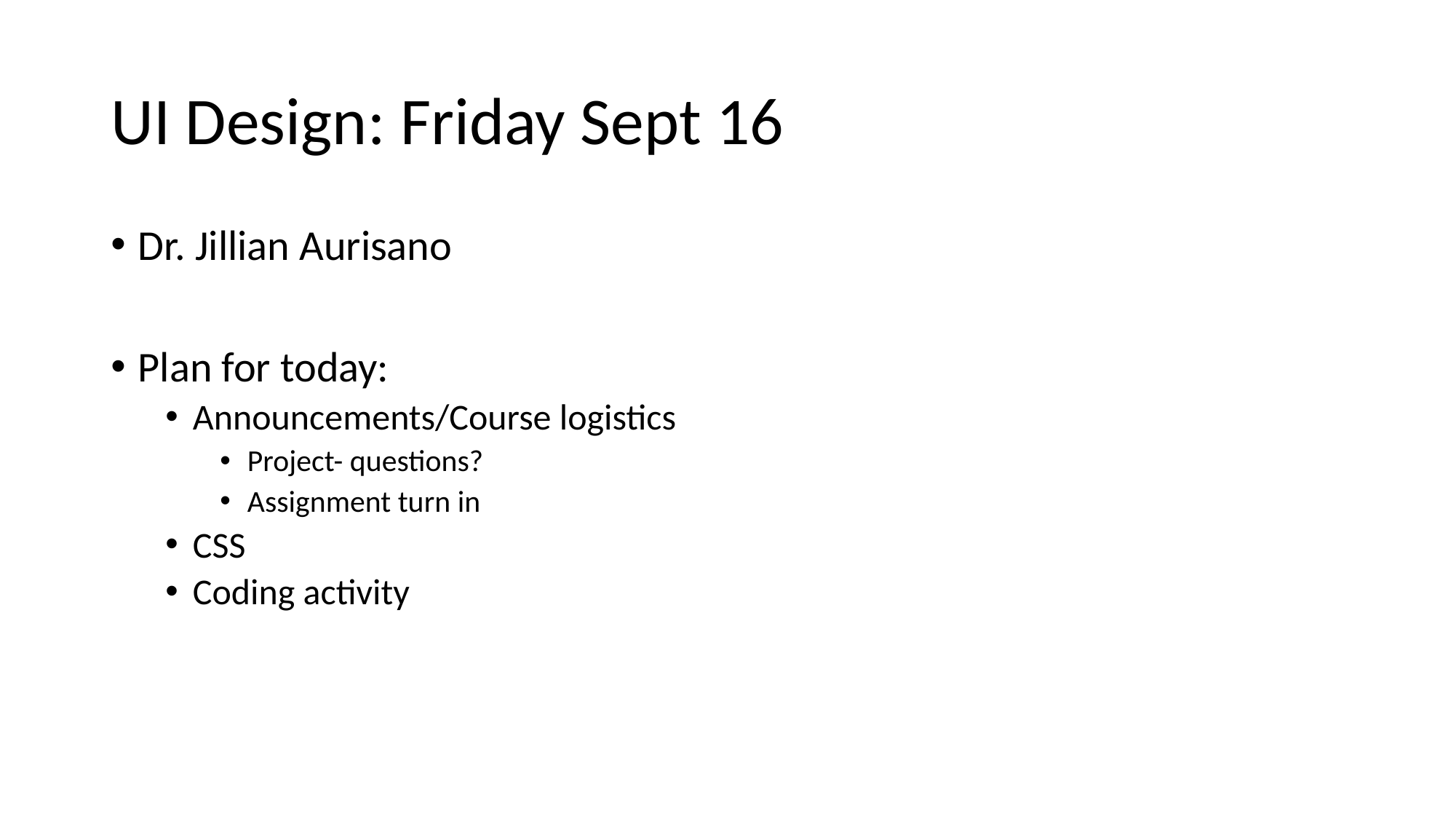

# UI Design: Friday Sept 16
Dr. Jillian Aurisano

Plan for today:
Announcements/Course logistics
Project- questions?
Assignment turn in
CSS
Coding activity